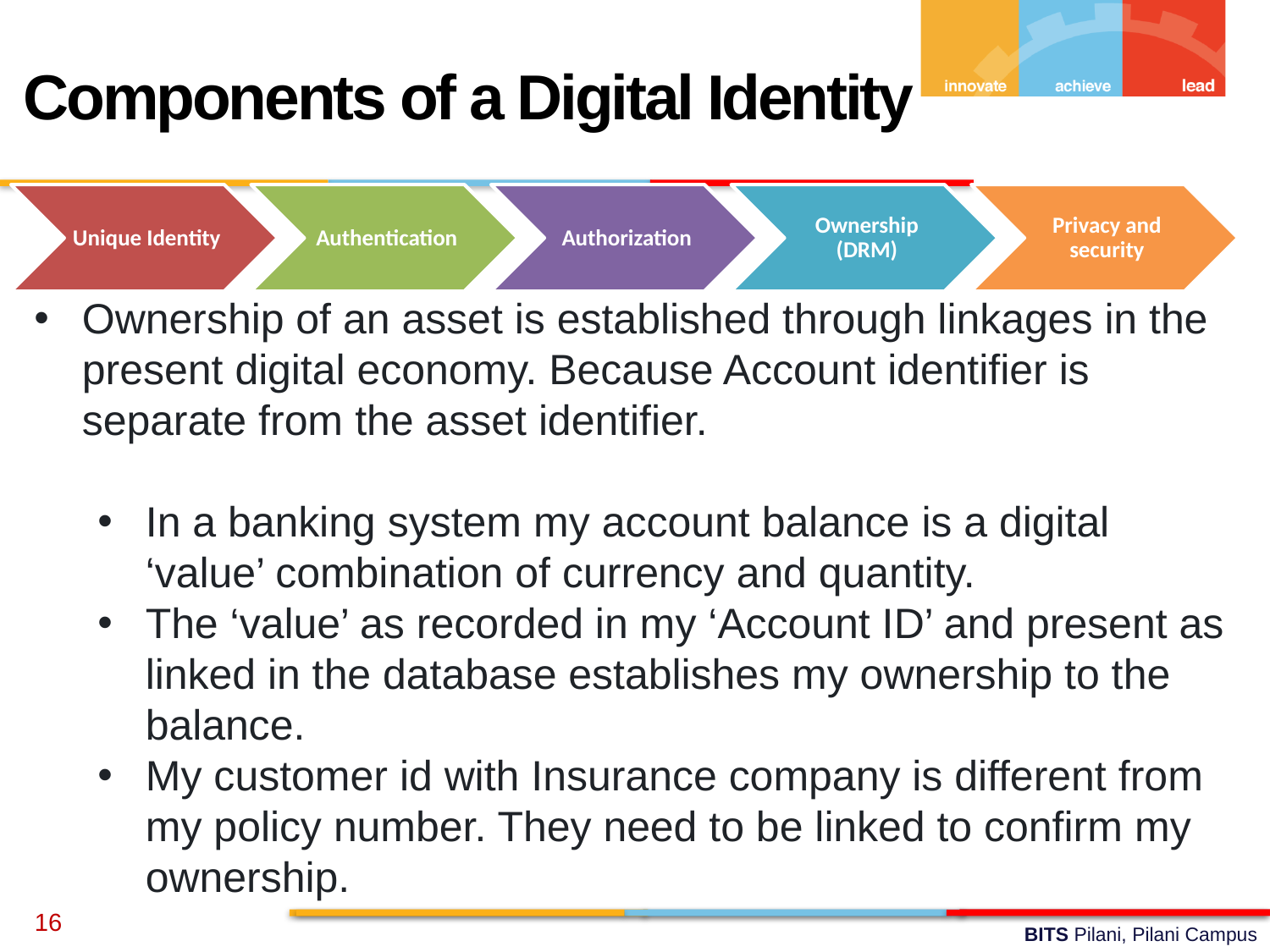

Components of a Digital Identity
Unique Identity
Authentication
Authorization
Ownership (DRM)
Privacy and security
Ownership of an asset is established through linkages in the present digital economy. Because Account identifier is separate from the asset identifier.

In a banking system my account balance is a digital ‘value’ combination of currency and quantity.
The ‘value’ as recorded in my ‘Account ID’ and present as linked in the database establishes my ownership to the balance.
My customer id with Insurance company is different from my policy number. They need to be linked to confirm my ownership.
16